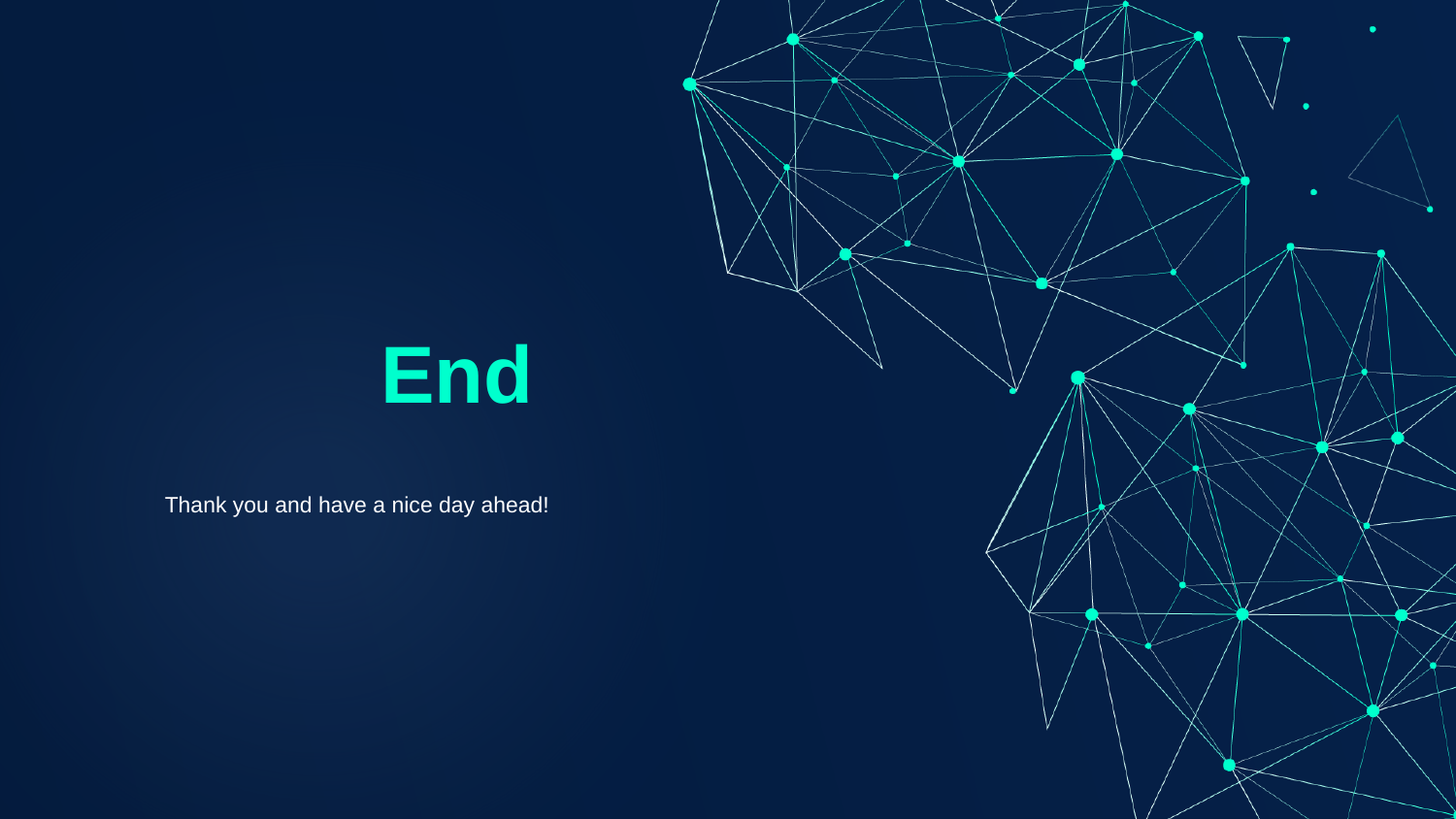

# End
Thank you and have a nice day ahead!